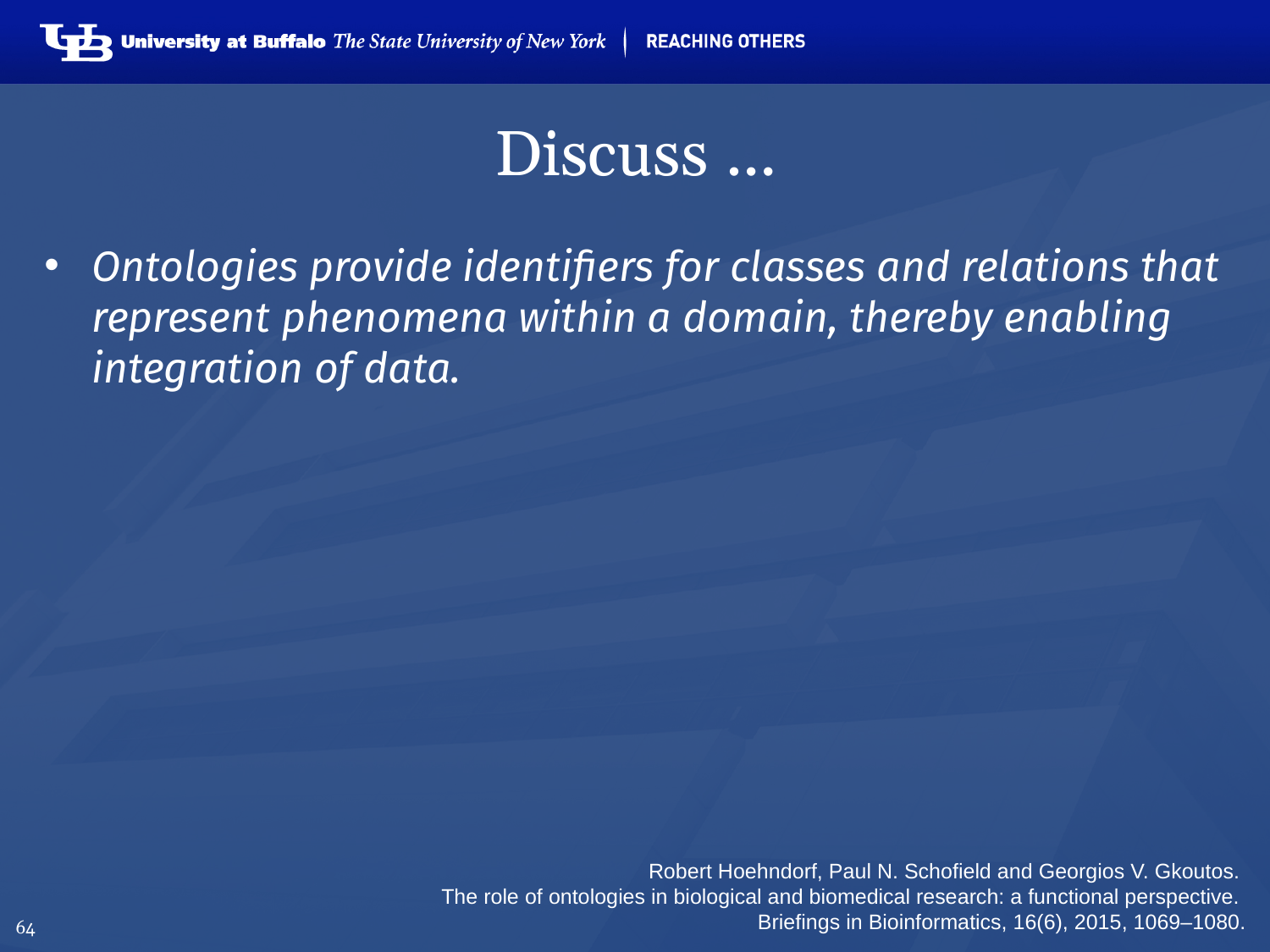

# Discuss …
Ontologies provide identifiers for classes and relations that represent phenomena within a domain, thereby enabling integration of data.
Robert Hoehndorf, Paul N. Schofield and Georgios V. Gkoutos.
The role of ontologies in biological and biomedical research: a functional perspective.
Briefings in Bioinformatics, 16(6), 2015, 1069–1080.